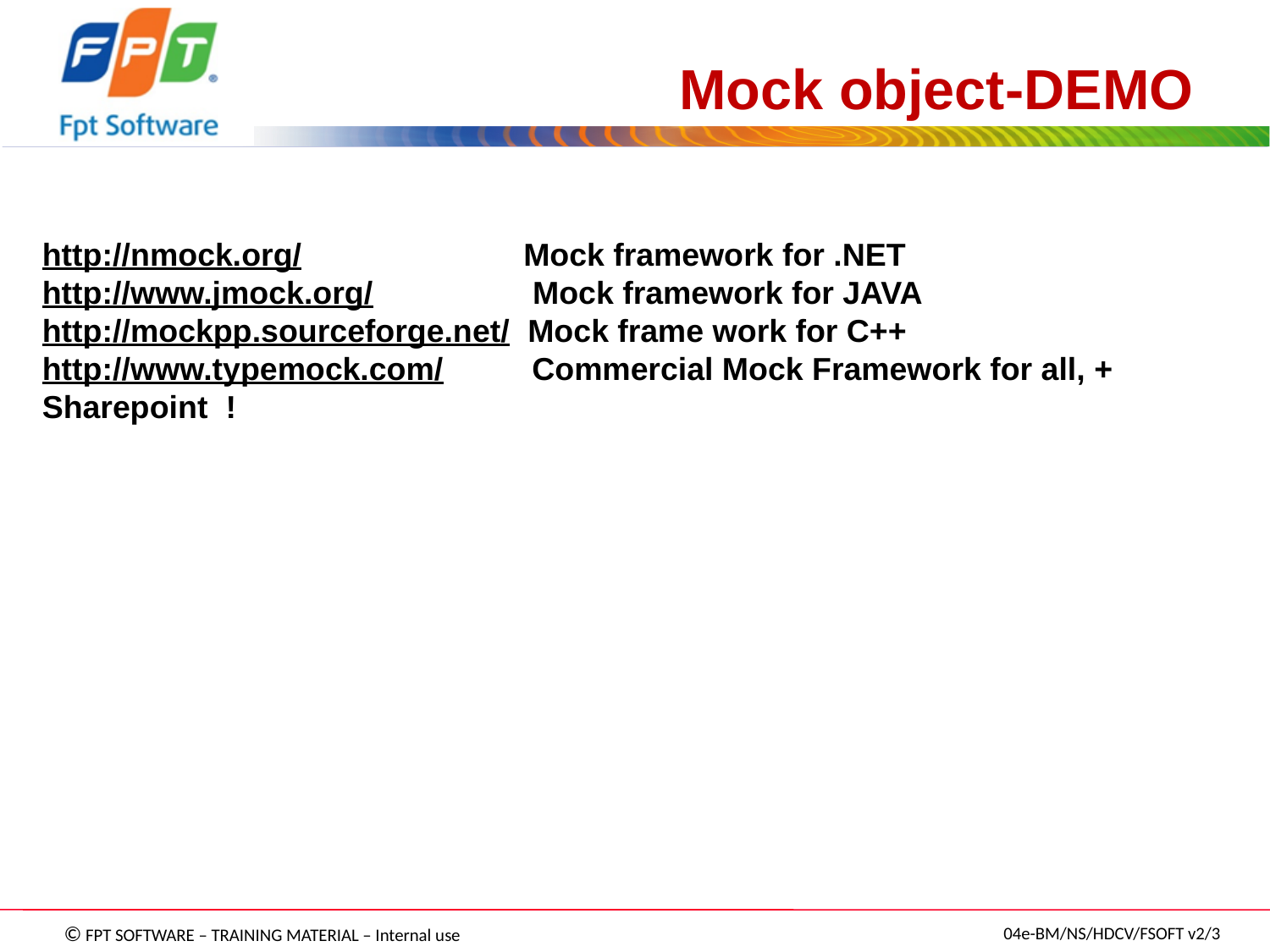

# Mock object-DEMO
http://nmock.org/                         Mock framework for .NET
http://www.jmock.org/                  Mock framework for JAVA
http://mockpp.sourceforge.net/  Mock frame work for C++
http://www.typemock.com/          Commercial Mock Framework for all, + Sharepoint  !